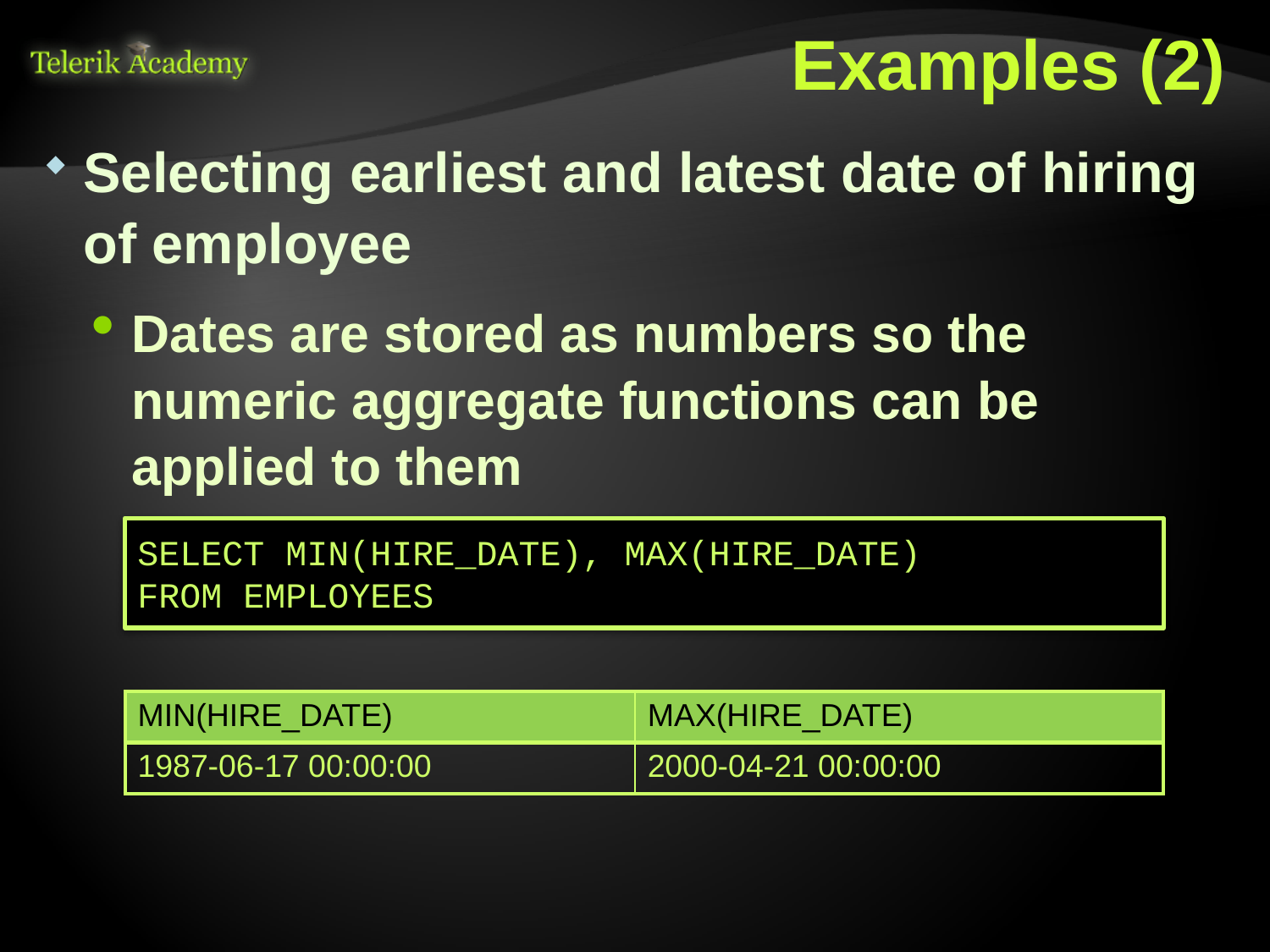

# Examples (2)
Selecting earliest and latest date of hiring of employee
Dates are stored as numbers so the numeric aggregate functions can be applied to them
SELECT MIN(HIRE_DATE), MAX(HIRE_DATE)
FROM EMPLOYEES
| MIN(HIRE\_DATE) | MAX(HIRE\_DATE) |
| --- | --- |
| 1987-06-17 00:00:00 | 2000-04-21 00:00:00 |